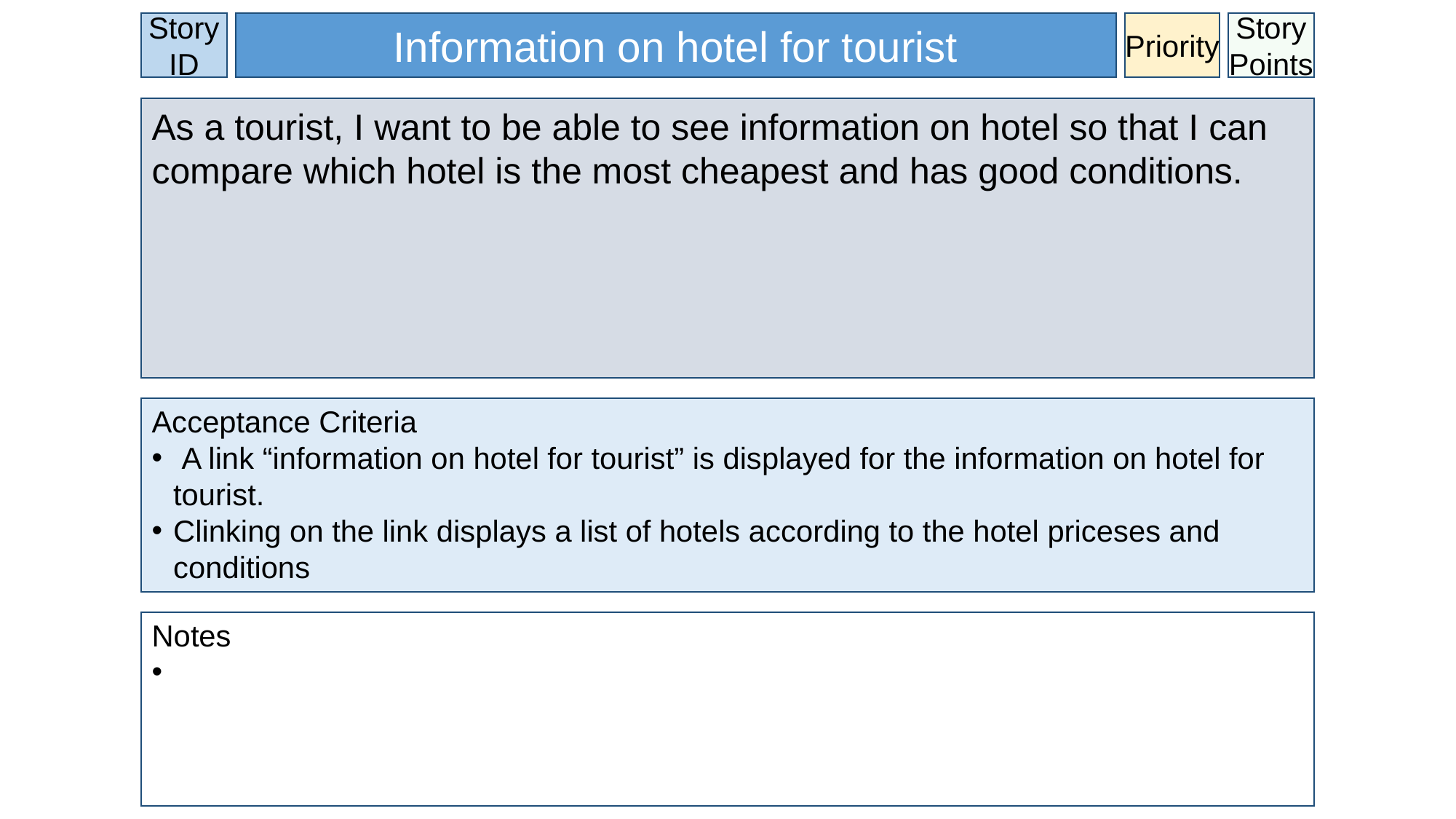

Story ID
Information on hotel for tourist
Priority
Story Points
As a tourist, I want to be able to see information on hotel so that I can compare which hotel is the most cheapest and has good conditions.

Acceptance Criteria
 A link “information on hotel for tourist” is displayed for the information on hotel for tourist.
Clinking on the link displays a list of hotels according to the hotel priceses and conditions
Notes